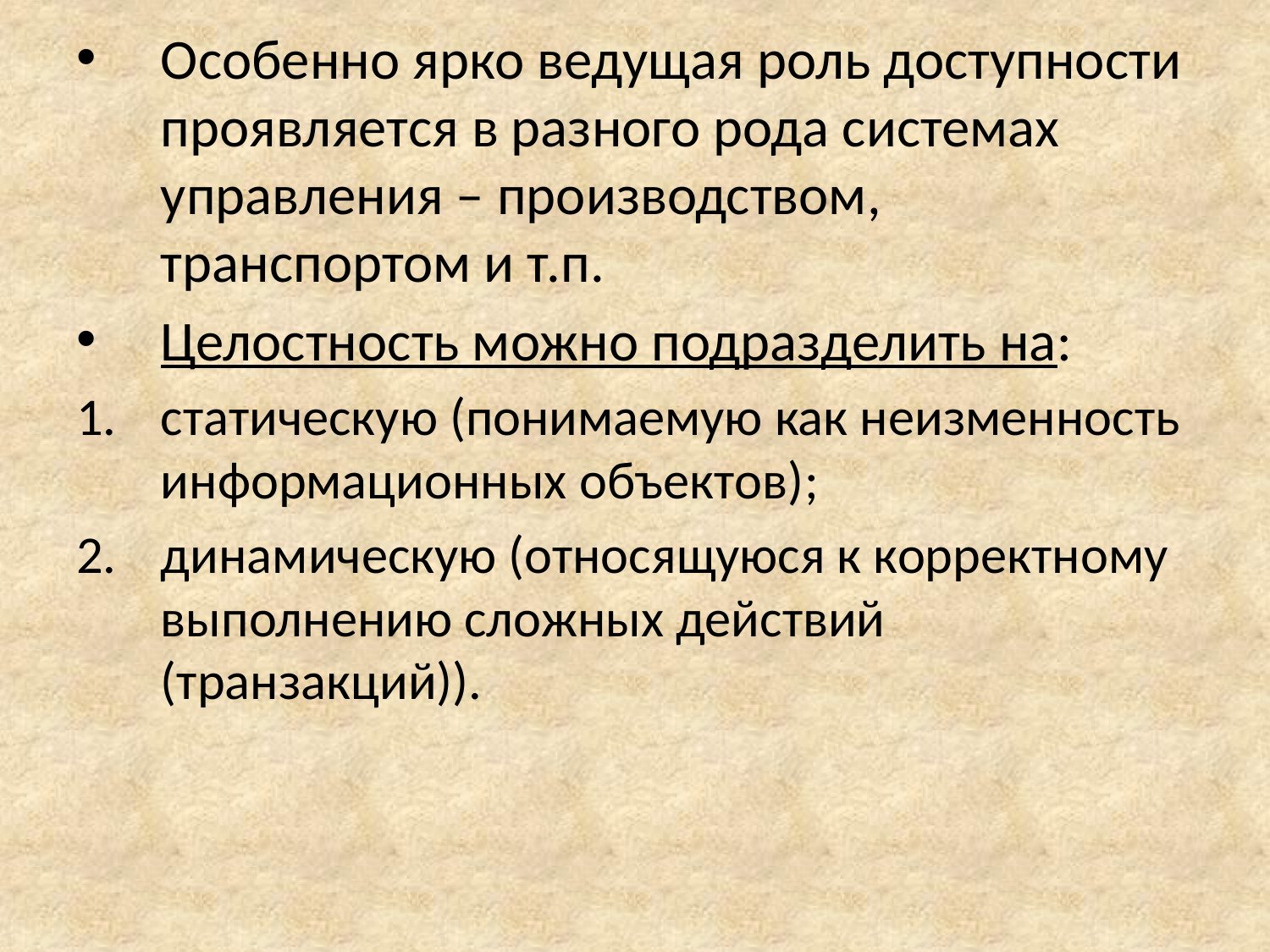

Особенно ярко ведущая роль доступности проявляется в разного рода системах управления – производством, транспортом и т.п.
Целостность можно подразделить на:
статическую (понимаемую как неизменность информационных объектов);
динамическую (относящуюся к корректному выполнению сложных действий (транзакций)).